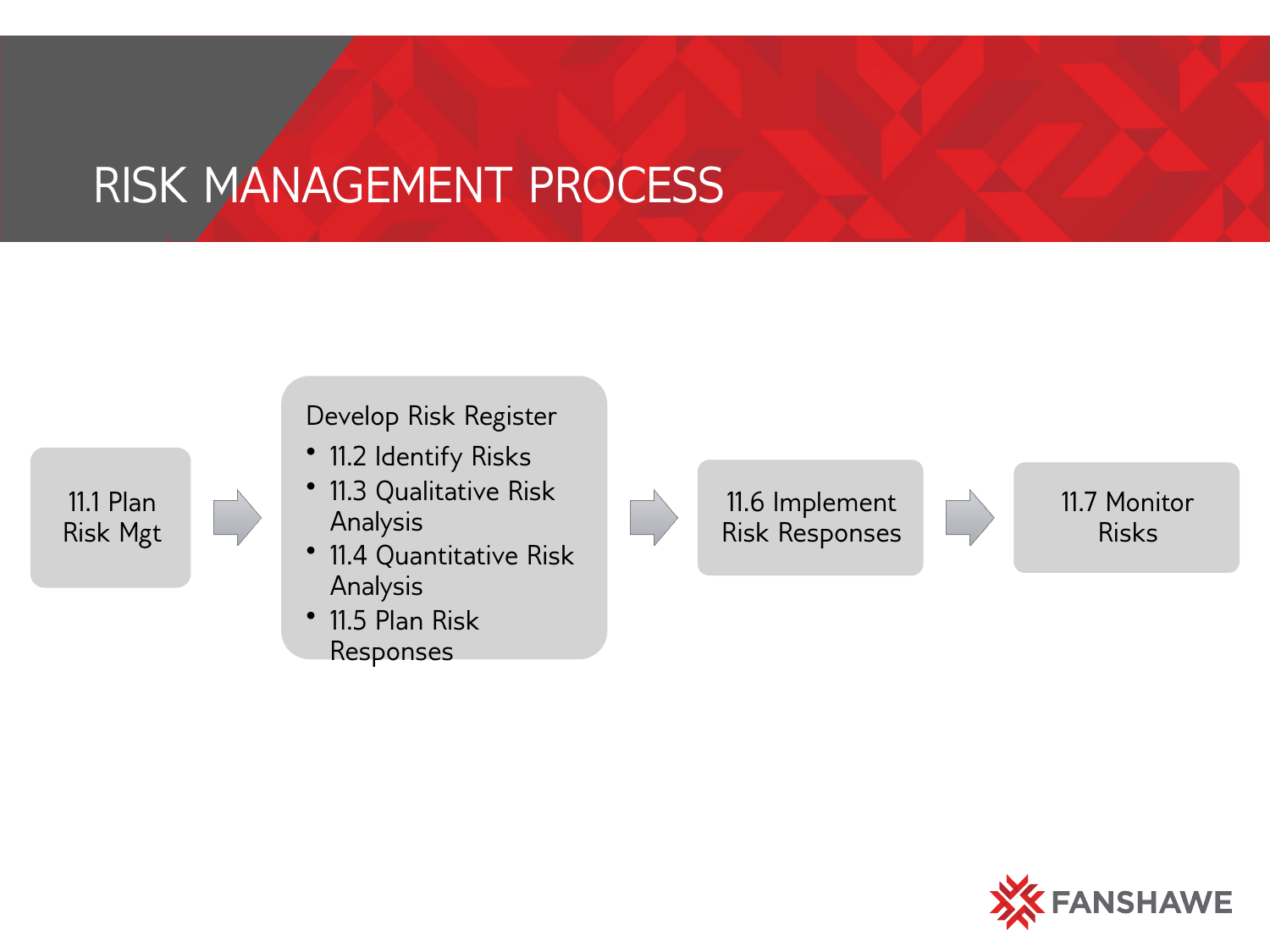

# Risk management process
11.1 Plan Risk Mgt

Develop Risk Register
11.2 Identify Risks
11.3 Qualitative Risk Analysis
11.4 Quantitative Risk Analysis
11.5 Plan Risk Responses

11.6 Implement Risk Responses

11.7 Monitor Risks